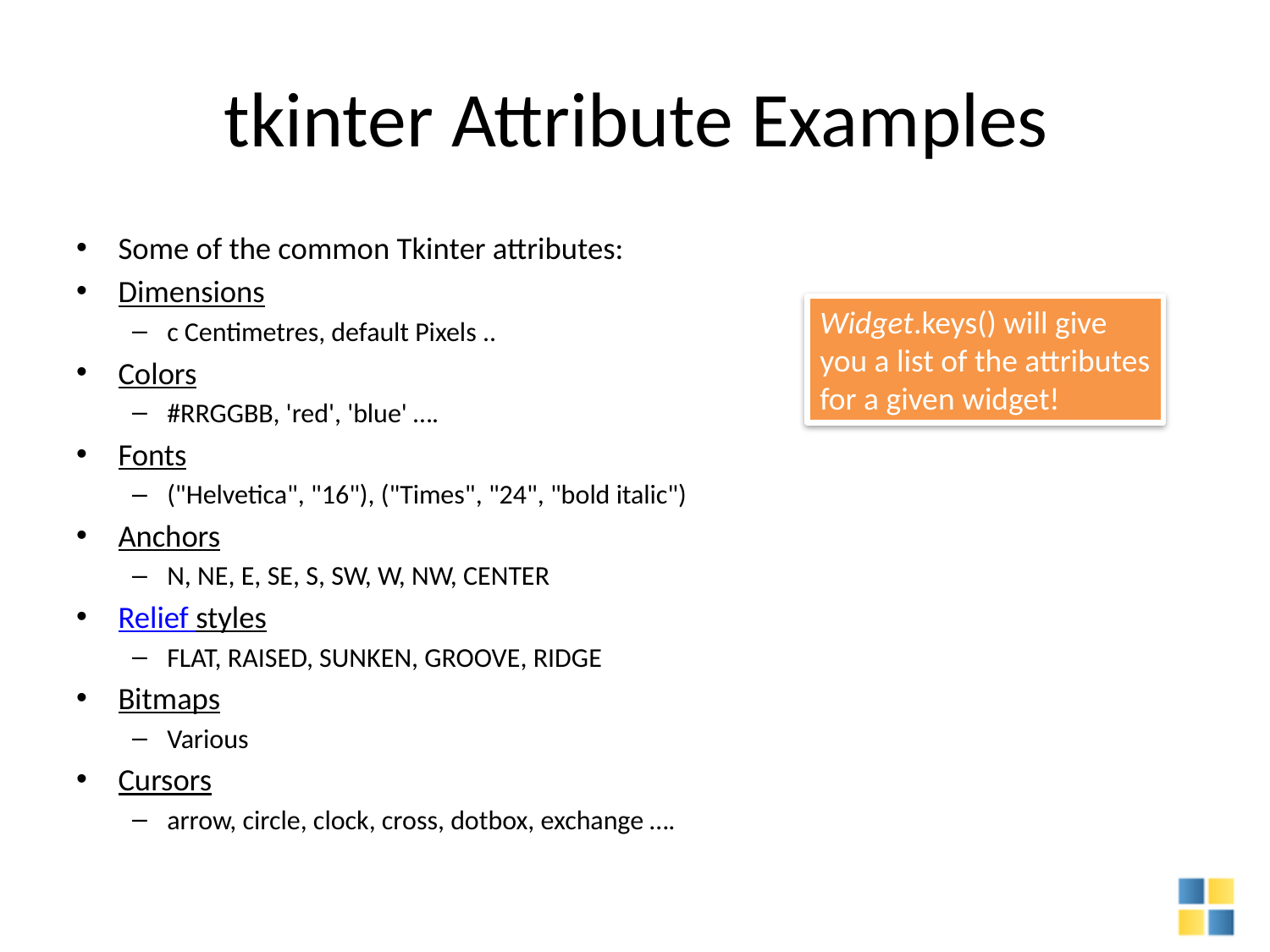

# tkinter Attribute Examples
Some of the common Tkinter attributes:
Dimensions
c Centimetres, default Pixels ..
Colors
#RRGGBB, 'red', 'blue' ….
Fonts
("Helvetica", "16"), ("Times", "24", "bold italic")
Anchors
N, NE, E, SE, S, SW, W, NW, CENTER
Relief styles
FLAT, RAISED, SUNKEN, GROOVE, RIDGE
Bitmaps
Various
Cursors
arrow, circle, clock, cross, dotbox, exchange ….

Widget.keys() will give
you a list of the attributes
for a given widget!